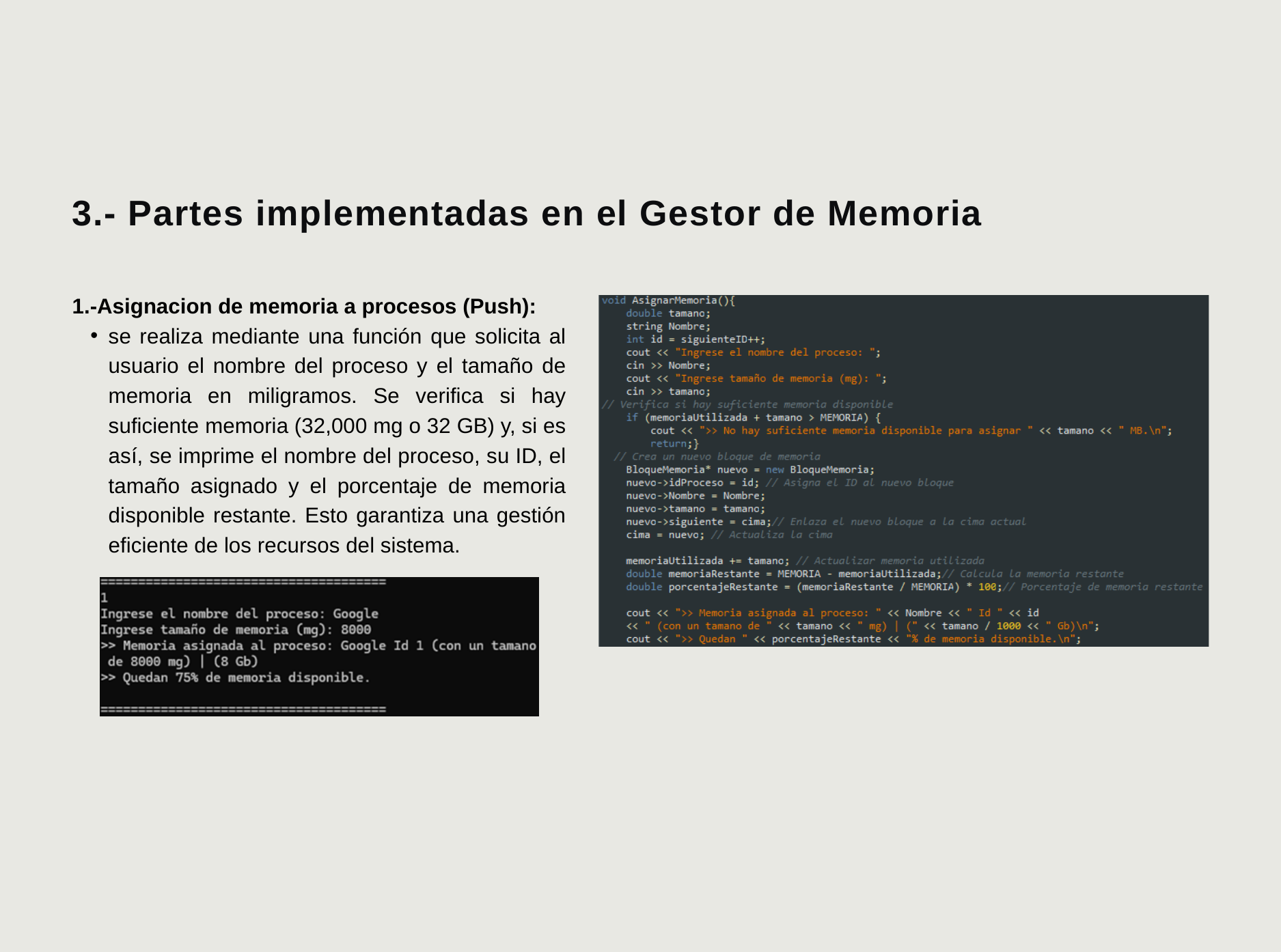

3.- Partes implementadas en el Gestor de Memoria
1.-Asignacion de memoria a procesos (Push):
se realiza mediante una función que solicita al usuario el nombre del proceso y el tamaño de memoria en miligramos. Se verifica si hay suficiente memoria (32,000 mg o 32 GB) y, si es así, se imprime el nombre del proceso, su ID, el tamaño asignado y el porcentaje de memoria disponible restante. Esto garantiza una gestión eficiente de los recursos del sistema.